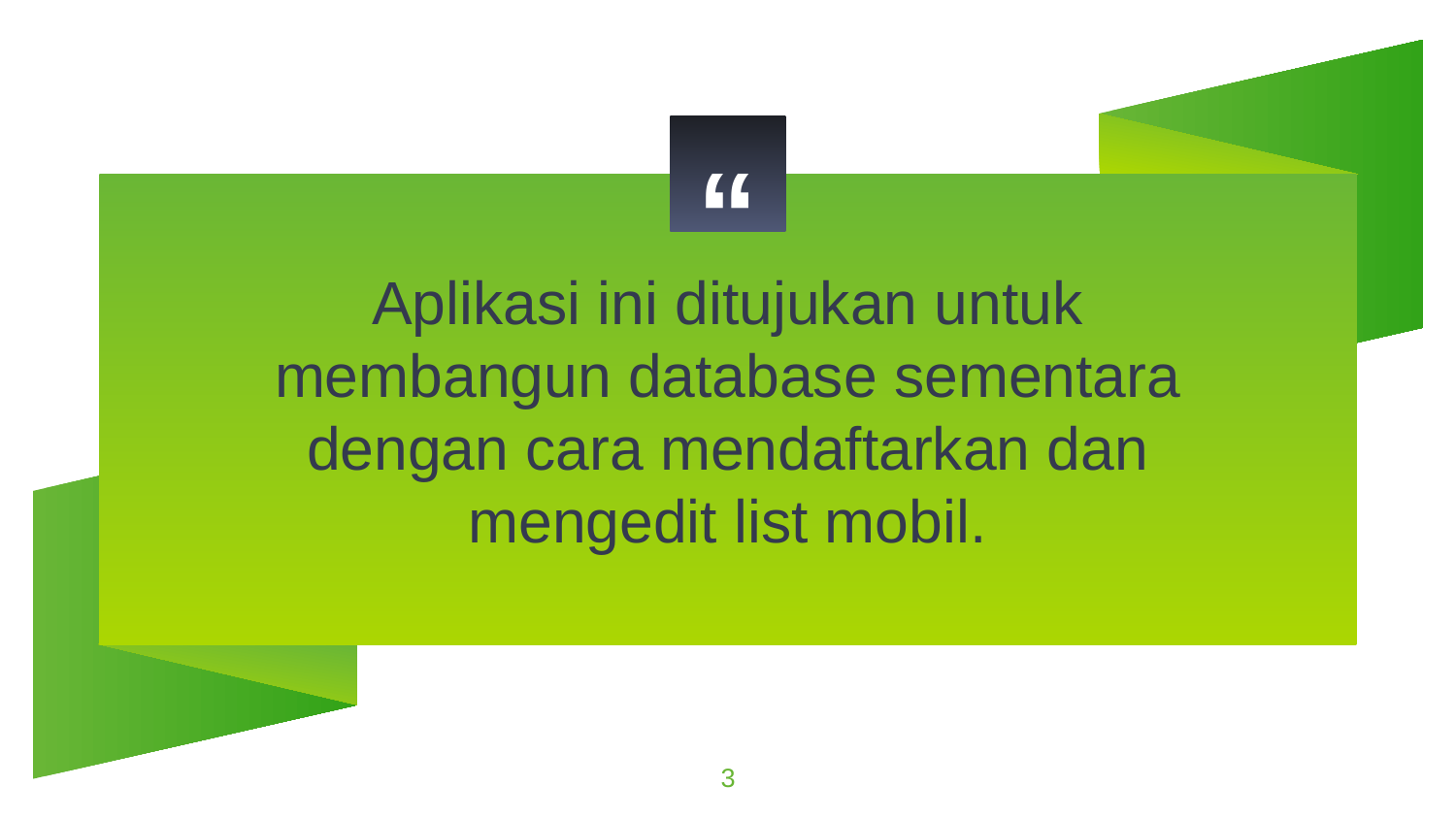

Aplikasi ini ditujukan untuk membangun database sementara dengan cara mendaftarkan dan mengedit list mobil.
3